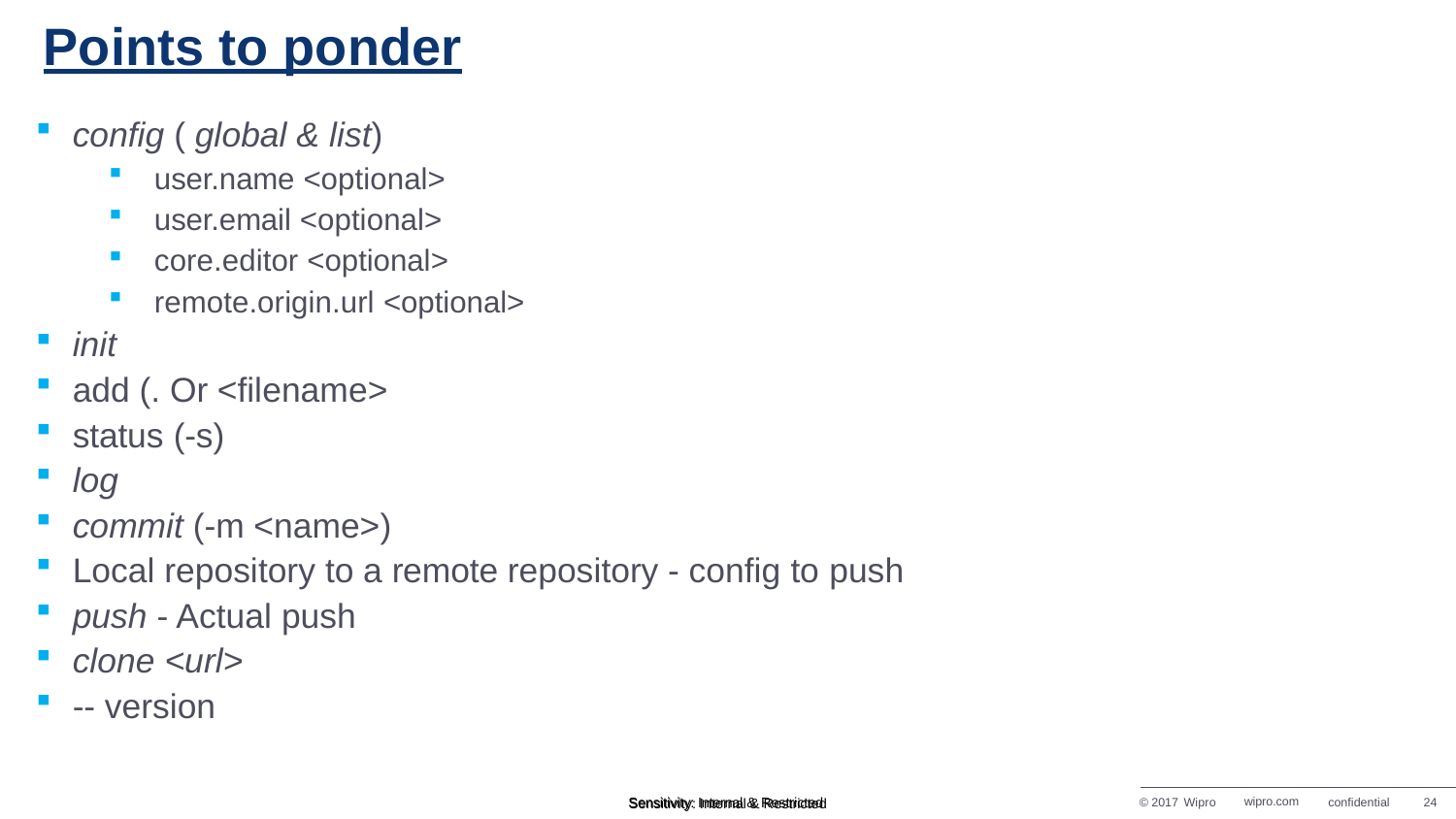

# Points to ponder
config ( global & list)
user.name <optional>
user.email <optional>
core.editor <optional>
remote.origin.url <optional>
init
add (. Or <filename>
status (-s)
log
commit (-m <name>)
Local repository to a remote repository - config to push
push - Actual push
clone <url>
-- version
© 2017 Wipro
wipro.com
confidential
24
Sensitivity: Internal & Restricted